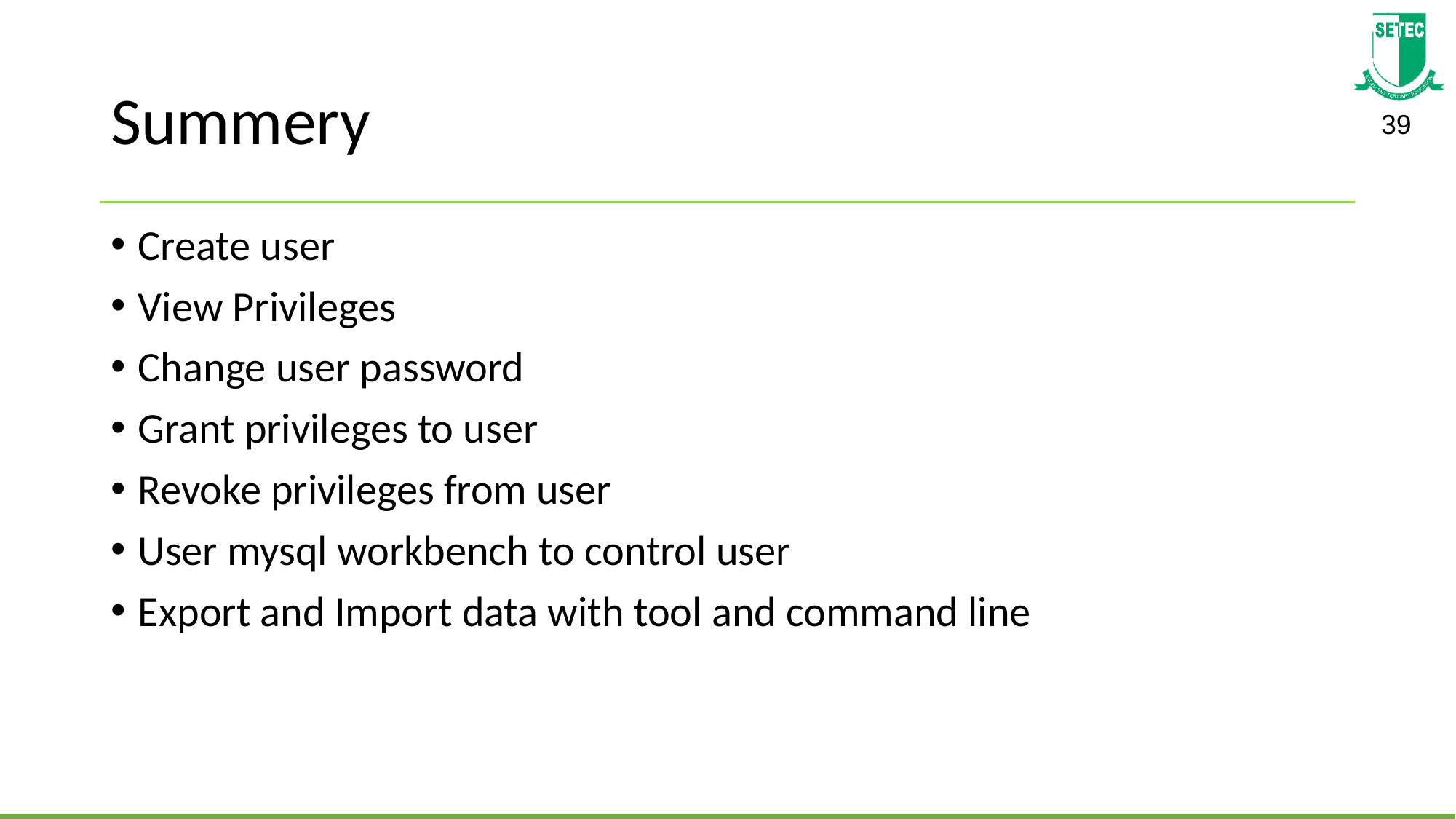

# Summery
Create user
View Privileges
Change user password
Grant privileges to user
Revoke privileges from user
User mysql workbench to control user
Export and Import data with tool and command line